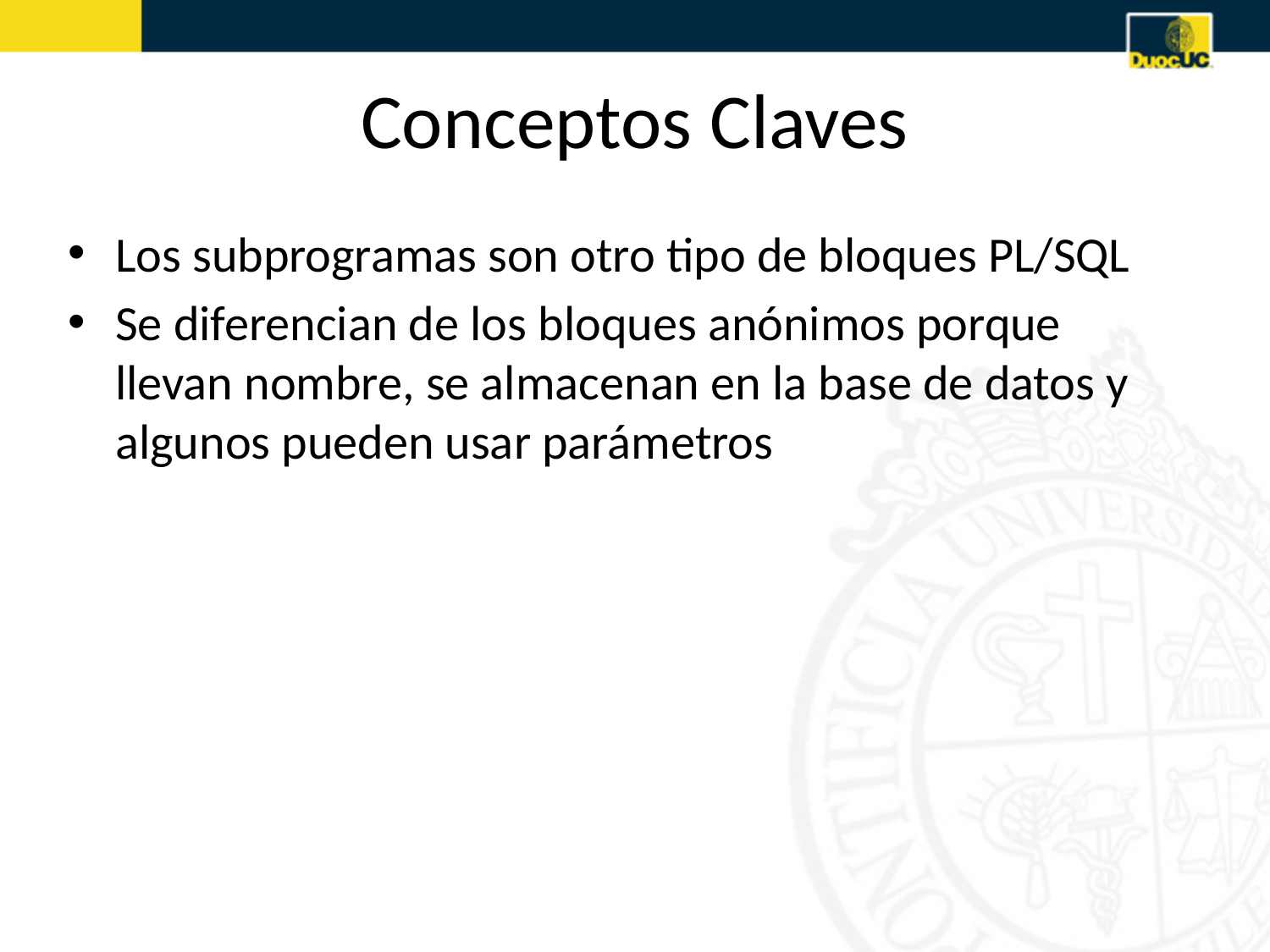

# Conceptos Claves
Los subprogramas son otro tipo de bloques PL/SQL
Se diferencian de los bloques anónimos porque llevan nombre, se almacenan en la base de datos y algunos pueden usar parámetros